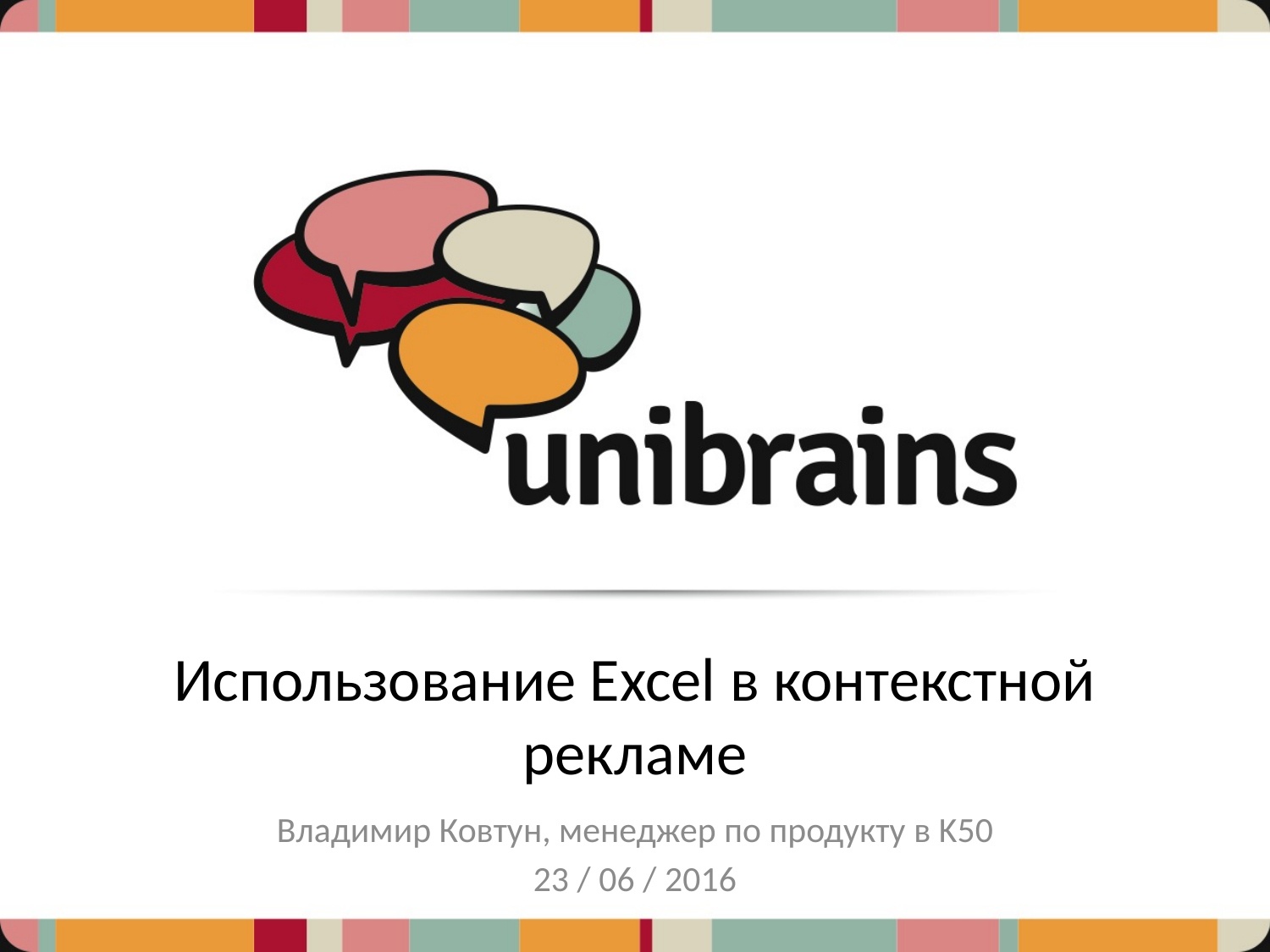

# Использование Excel в контекстной рекламе
Владимир Ковтун, менеджер по продукту в K50
23 / 06 / 2016